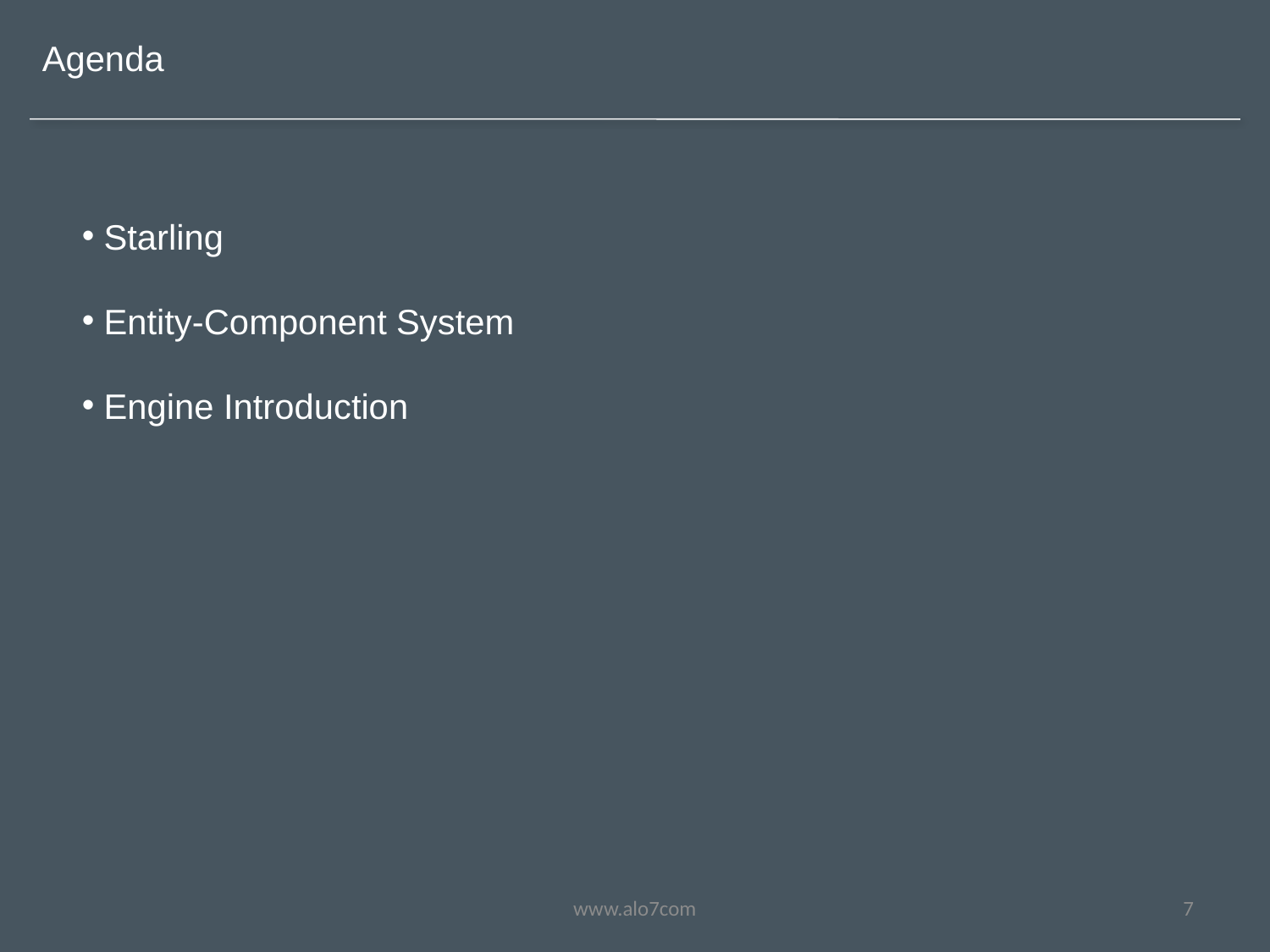

Agenda
 Starling

 Entity-Component System

 Engine Introduction

www.alo7com
7